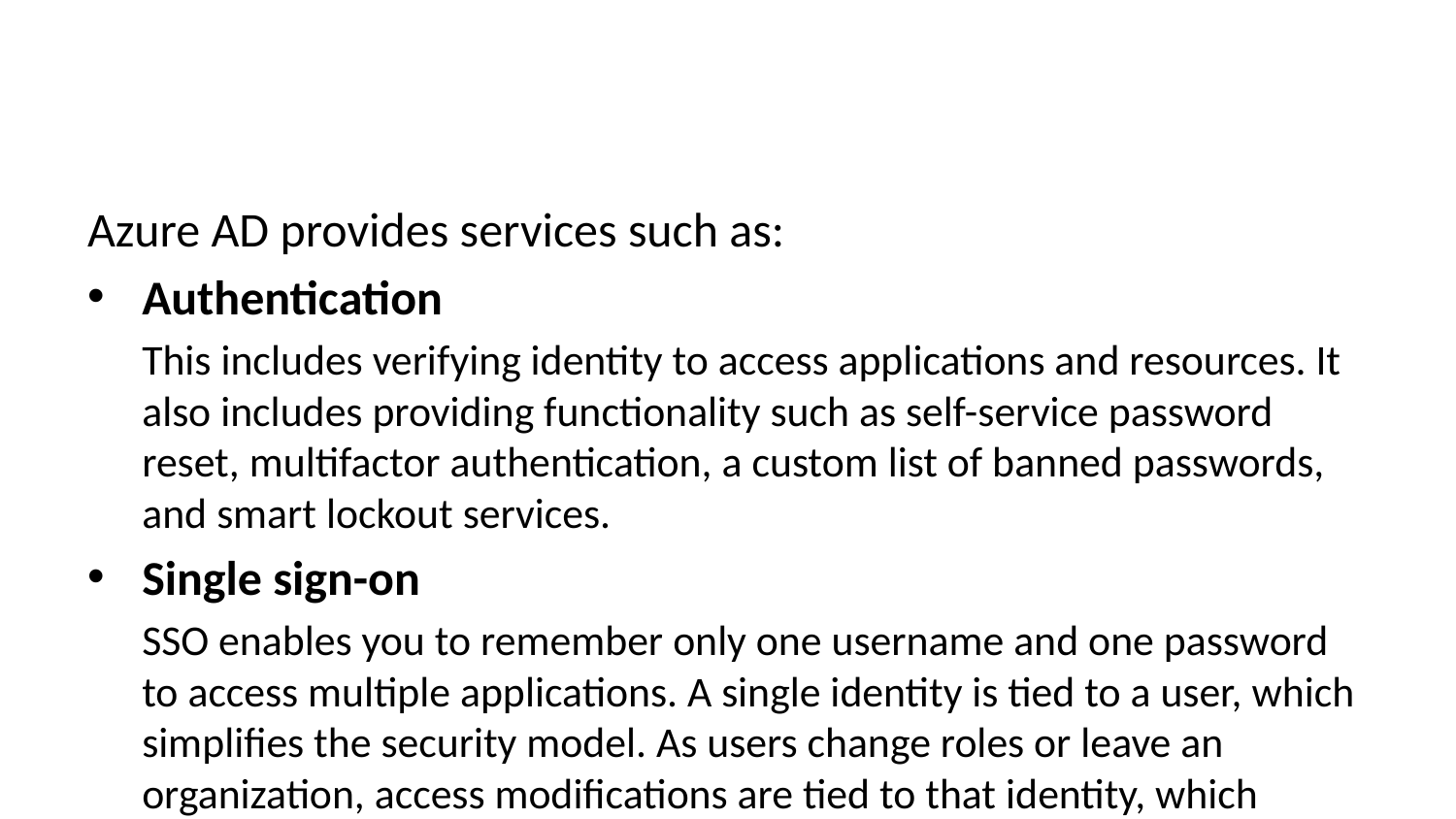

Azure AD provides services such as:
Authentication
This includes verifying identity to access applications and resources. It also includes providing functionality such as self-service password reset, multifactor authentication, a custom list of banned passwords, and smart lockout services.
Single sign-on
SSO enables you to remember only one username and one password to access multiple applications. A single identity is tied to a user, which simplifies the security model. As users change roles or leave an organization, access modifications are tied to that identity, which greatly reduces the effort needed to change or disable accounts.
Application management
You can manage your cloud and on-premises apps by using Azure AD. Features like Application Proxy, SaaS apps, the My Apps portal (also called the access panel), and single sign-on provide a better user experience.
Device management
Along with accounts for individual people, Azure AD supports the registration of devices. Registration enables devices to be managed through tools like Microsoft Intune. It also allows for device-based Conditional Access policies to restrict access attempts to only those coming from known devices, regardless of the requesting user account.
Azure AD helps users access both external and internal resources.
External resources might include Microsoft Office 365, the Azure portal, and thousands of other software as a service (SaaS) applications.
Internal resources might include apps on your corporate network and intranet, along with any cloud applications developed within your organization.